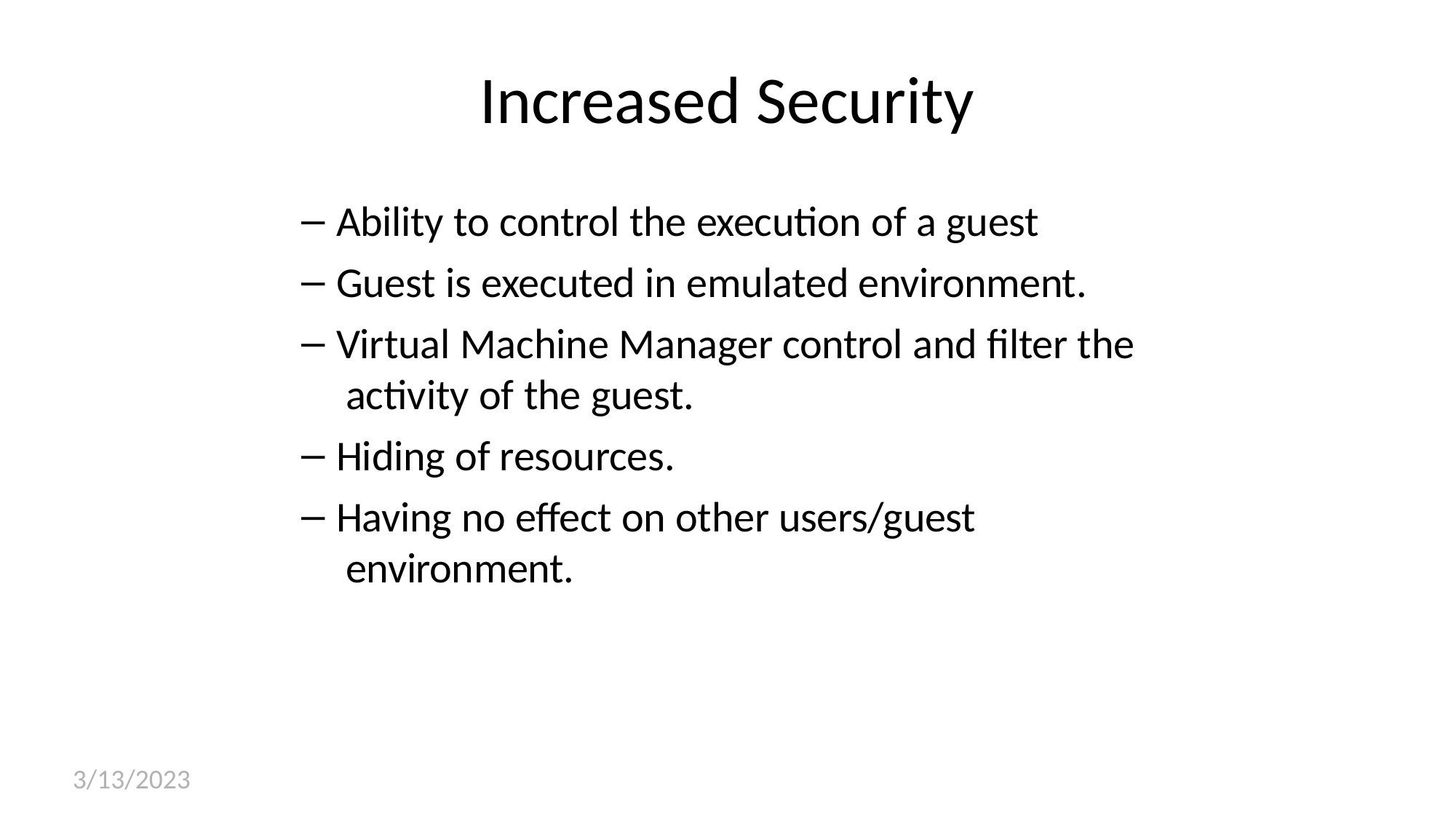

# Increased Security
Ability to control the execution of a guest
Guest is executed in emulated environment.
Virtual Machine Manager control and filter the  activity of the guest.
Hiding of resources.
Having no effect on other users/guest  environment.
3/13/2023
Virtualization-Module 2